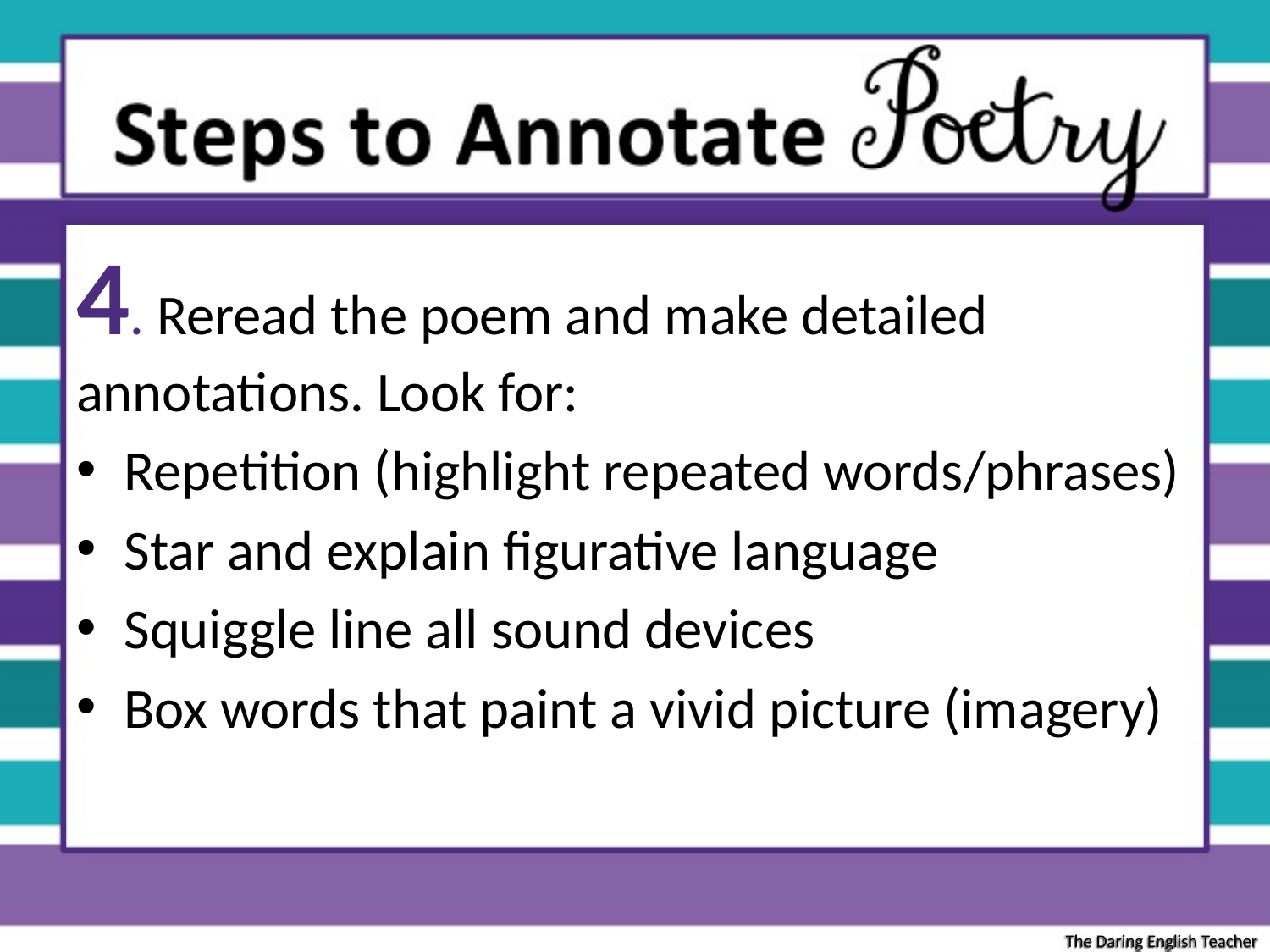

4. Reread the poem and make detailed annotations. Look for:
Repetition (highlight repeated words/phrases)
Star and explain figurative language
Squiggle line all sound devices
Box words that paint a vivid picture (imagery)